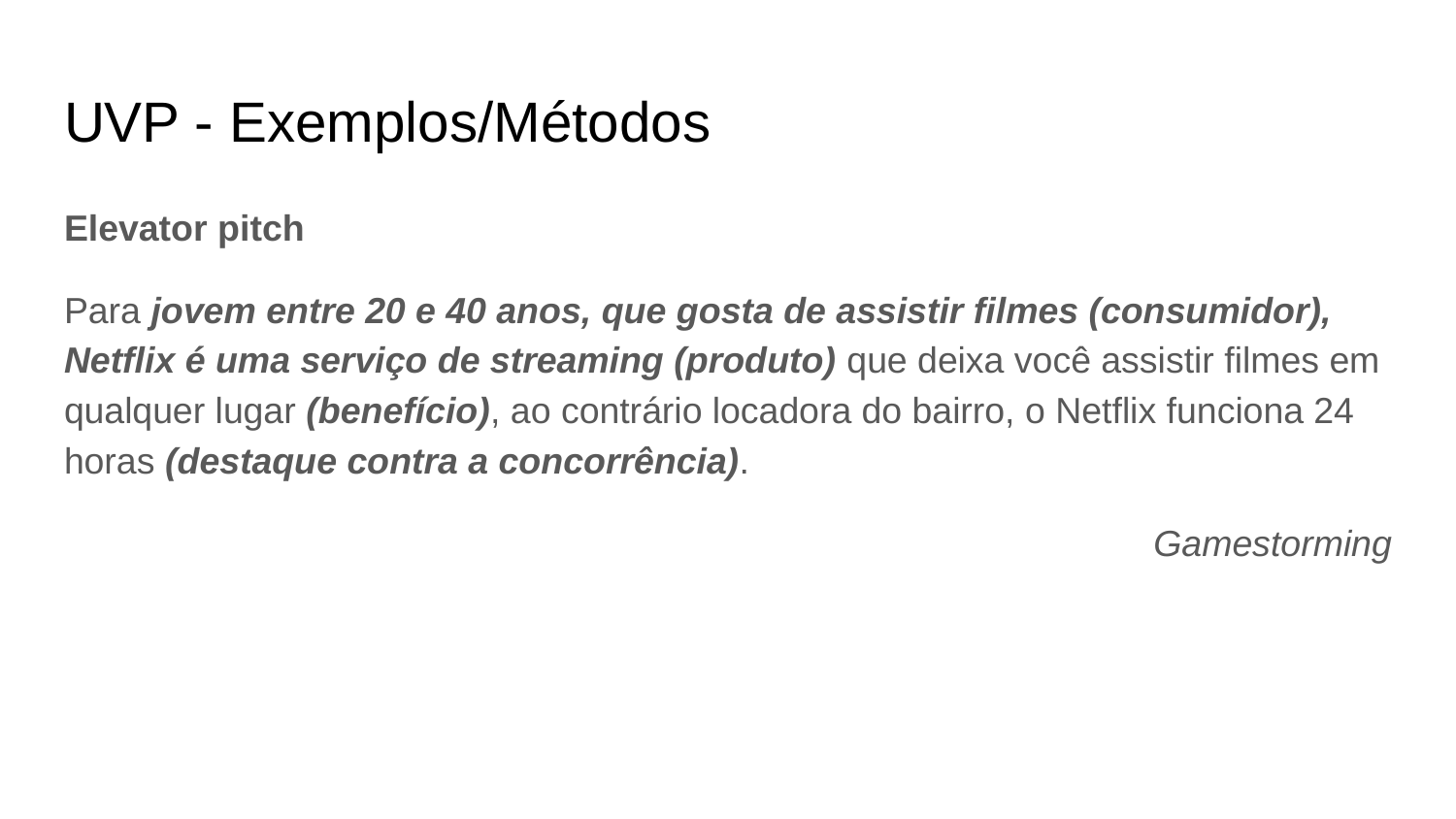

# UVP - Exemplos/Métodos
Elevator pitch
Para jovem entre 20 e 40 anos, que gosta de assistir filmes (consumidor), Netflix é uma serviço de streaming (produto) que deixa você assistir filmes em qualquer lugar (benefício), ao contrário locadora do bairro, o Netflix funciona 24 horas (destaque contra a concorrência).
Gamestorming